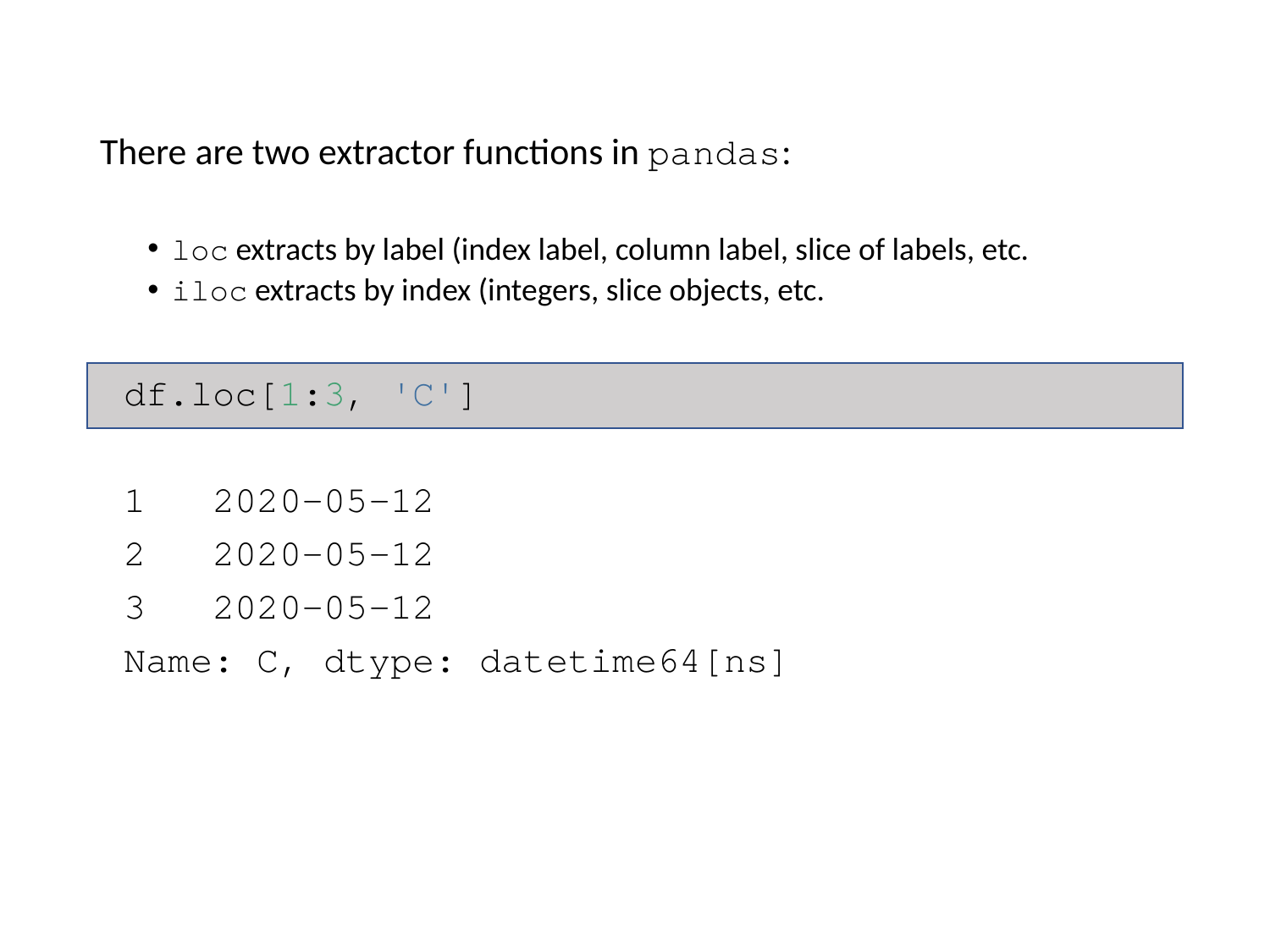

There are two extractor functions in pandas:

loc extracts by label (index label, column label, slice of labels, etc.
iloc extracts by index (integers, slice objects, etc.

df.loc[1:3, 'C']

1   2020-05-12
2   2020-05-12
3   2020-05-12
Name: C, dtype: datetime64[ns]